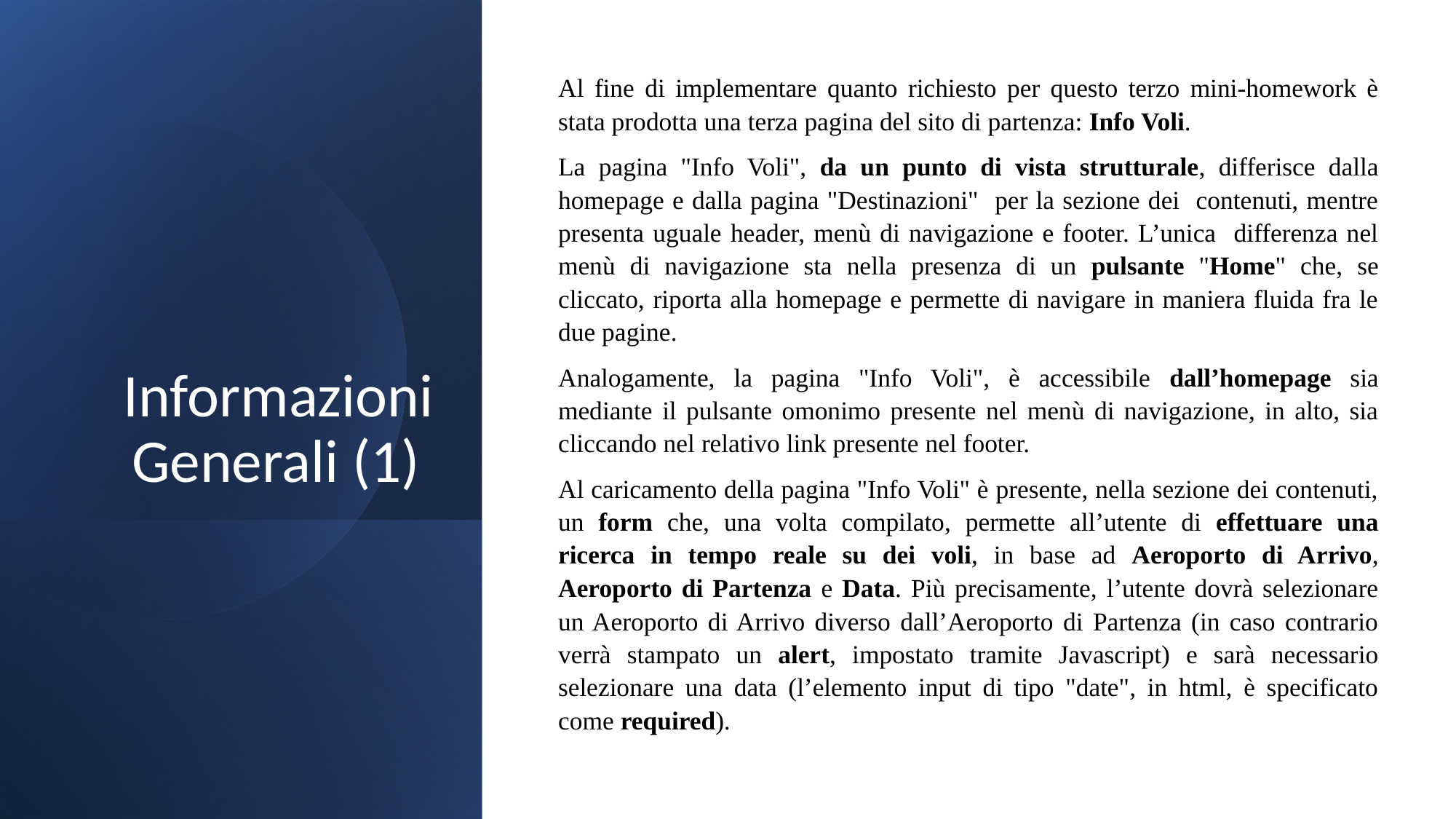

Al fine di implementare quanto richiesto per questo terzo mini-homework è stata prodotta una terza pagina del sito di partenza: Info Voli.
La pagina "Info Voli", da un punto di vista strutturale, differisce dalla homepage e dalla pagina "Destinazioni"  per la sezione dei  contenuti, mentre presenta uguale header, menù di navigazione e footer. L’unica  differenza nel menù di navigazione sta nella presenza di un pulsante "Home" che, se cliccato, riporta alla homepage e permette di navigare in maniera fluida fra le due pagine.
Analogamente, la pagina "Info Voli", è accessibile dall’homepage sia mediante il pulsante omonimo presente nel menù di navigazione, in alto, sia cliccando nel relativo link presente nel footer.
Al caricamento della pagina "Info Voli" è presente, nella sezione dei contenuti, un form che, una volta compilato, permette all’utente di effettuare una ricerca in tempo reale su dei voli, in base ad Aeroporto di Arrivo, Aeroporto di Partenza e Data. Più precisamente, l’utente dovrà selezionare un Aeroporto di Arrivo diverso dall’Aeroporto di Partenza (in caso contrario verrà stampato un alert, impostato tramite Javascript) e sarà necessario selezionare una data (l’elemento input di tipo "date", in html, è specificato come required).
# Informazioni Generali (1)